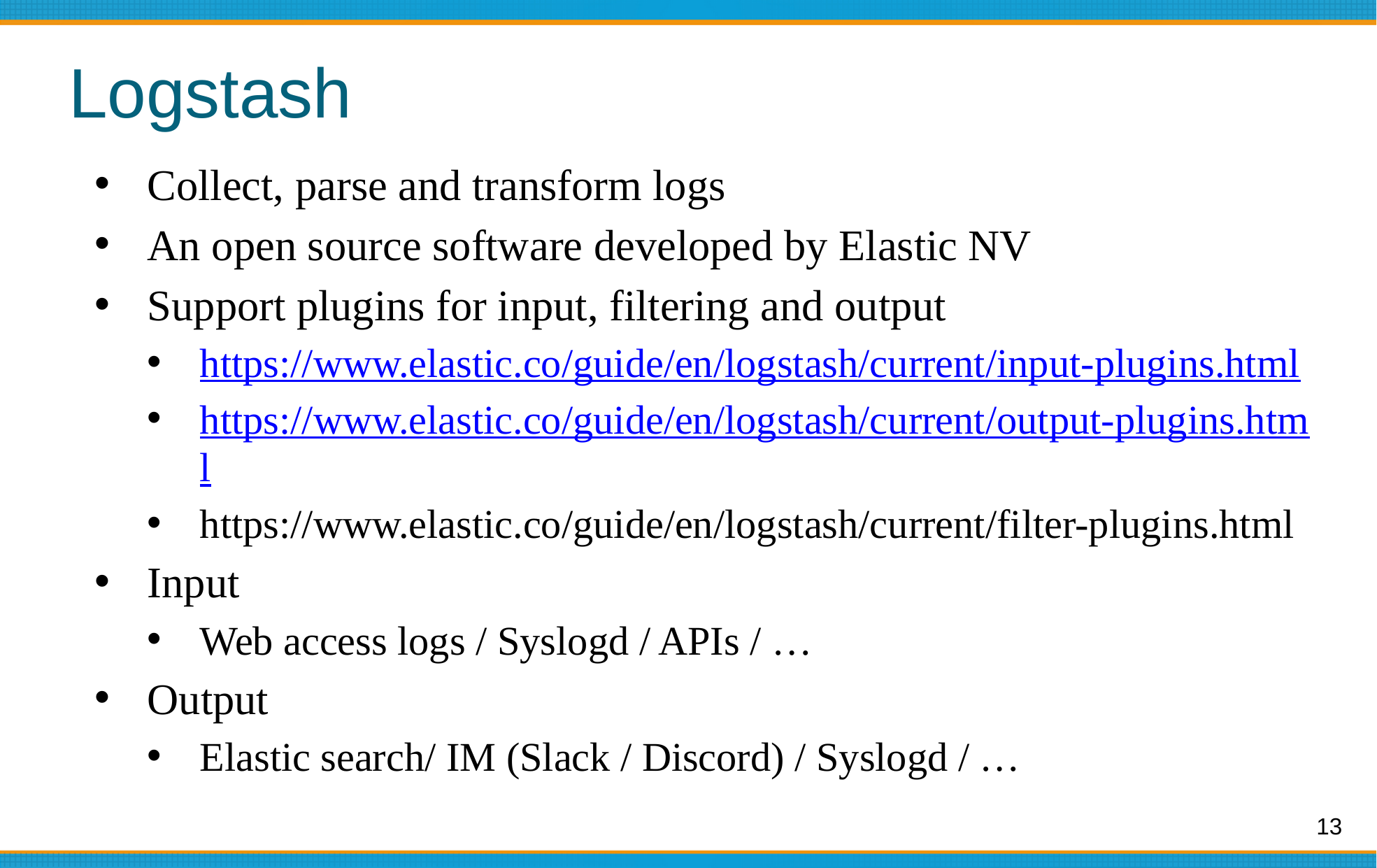

# Logstash
Collect, parse and transform logs
An open source software developed by Elastic NV
Support plugins for input, filtering and output
https://www.elastic.co/guide/en/logstash/current/input-plugins.html
https://www.elastic.co/guide/en/logstash/current/output-plugins.html
https://www.elastic.co/guide/en/logstash/current/filter-plugins.html
Input
Web access logs / Syslogd / APIs / …
Output
Elastic search/ IM (Slack / Discord) / Syslogd / …

13